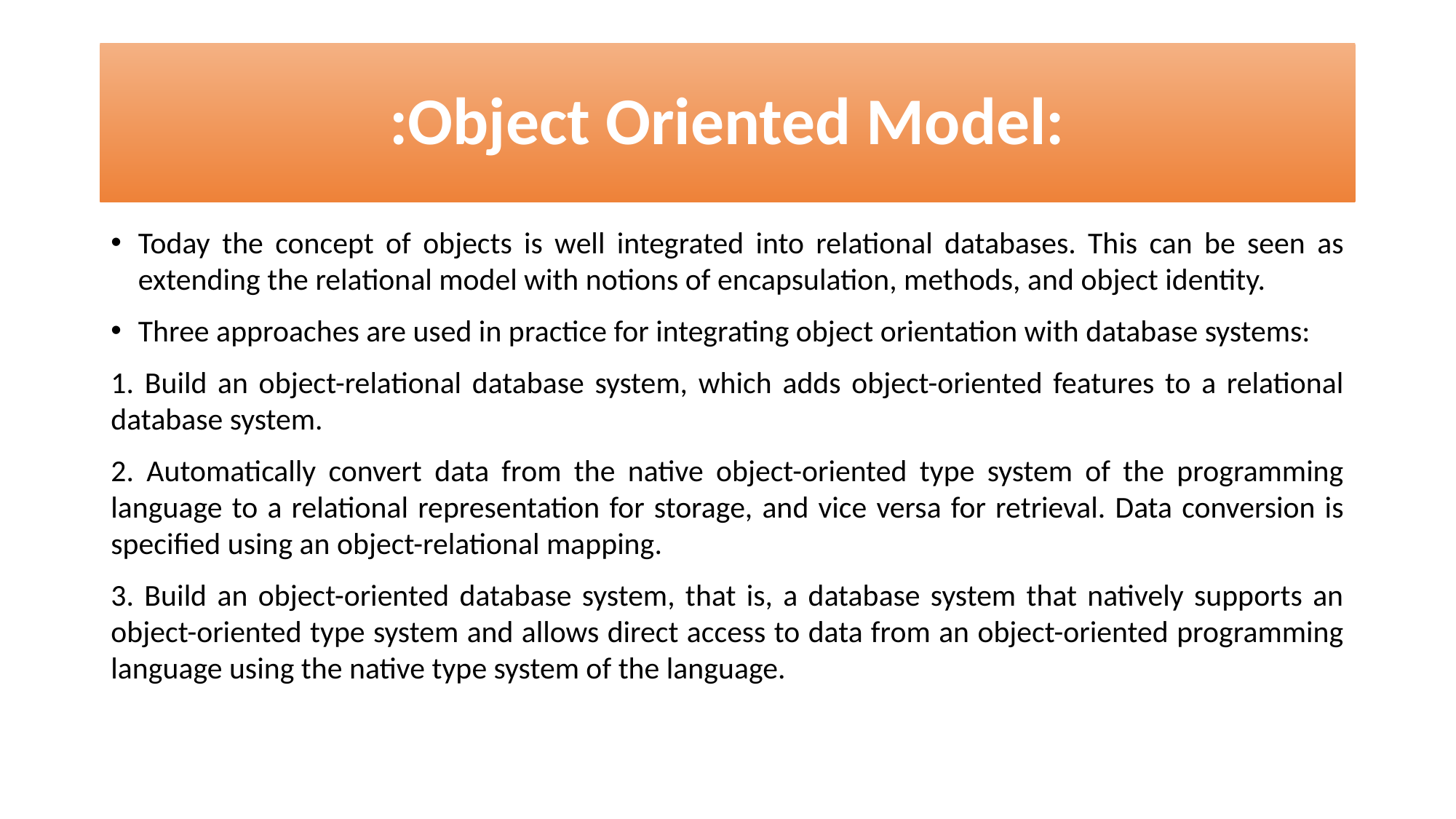

# :Object Oriented Model:
Today the concept of objects is well integrated into relational databases. This can be seen as extending the relational model with notions of encapsulation, methods, and object identity.
Three approaches are used in practice for integrating object orientation with database systems:
1. Build an object-relational database system, which adds object-oriented features to a relational database system.
2. Automatically convert data from the native object-oriented type system of the programming language to a relational representation for storage, and vice versa for retrieval. Data conversion is specified using an object-relational mapping.
3. Build an object-oriented database system, that is, a database system that natively supports an object-oriented type system and allows direct access to data from an object-oriented programming language using the native type system of the language.